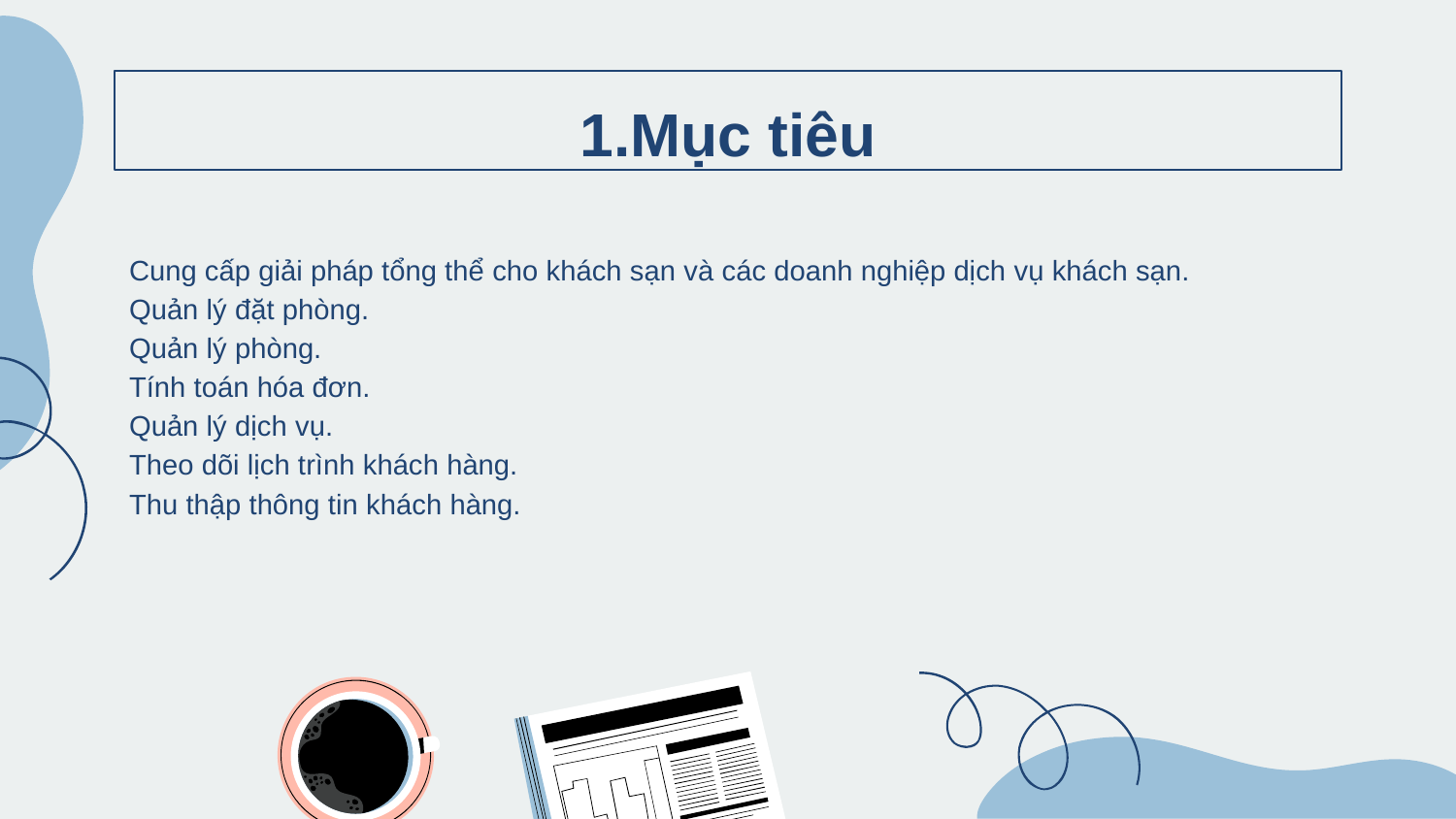

# 1.Mục tiêu
Cung cấp giải pháp tổng thể cho khách sạn và các doanh nghiệp dịch vụ khách sạn.
Quản lý đặt phòng.
Quản lý phòng.
Tính toán hóa đơn.
Quản lý dịch vụ.
Theo dõi lịch trình khách hàng.
Thu thập thông tin khách hàng.